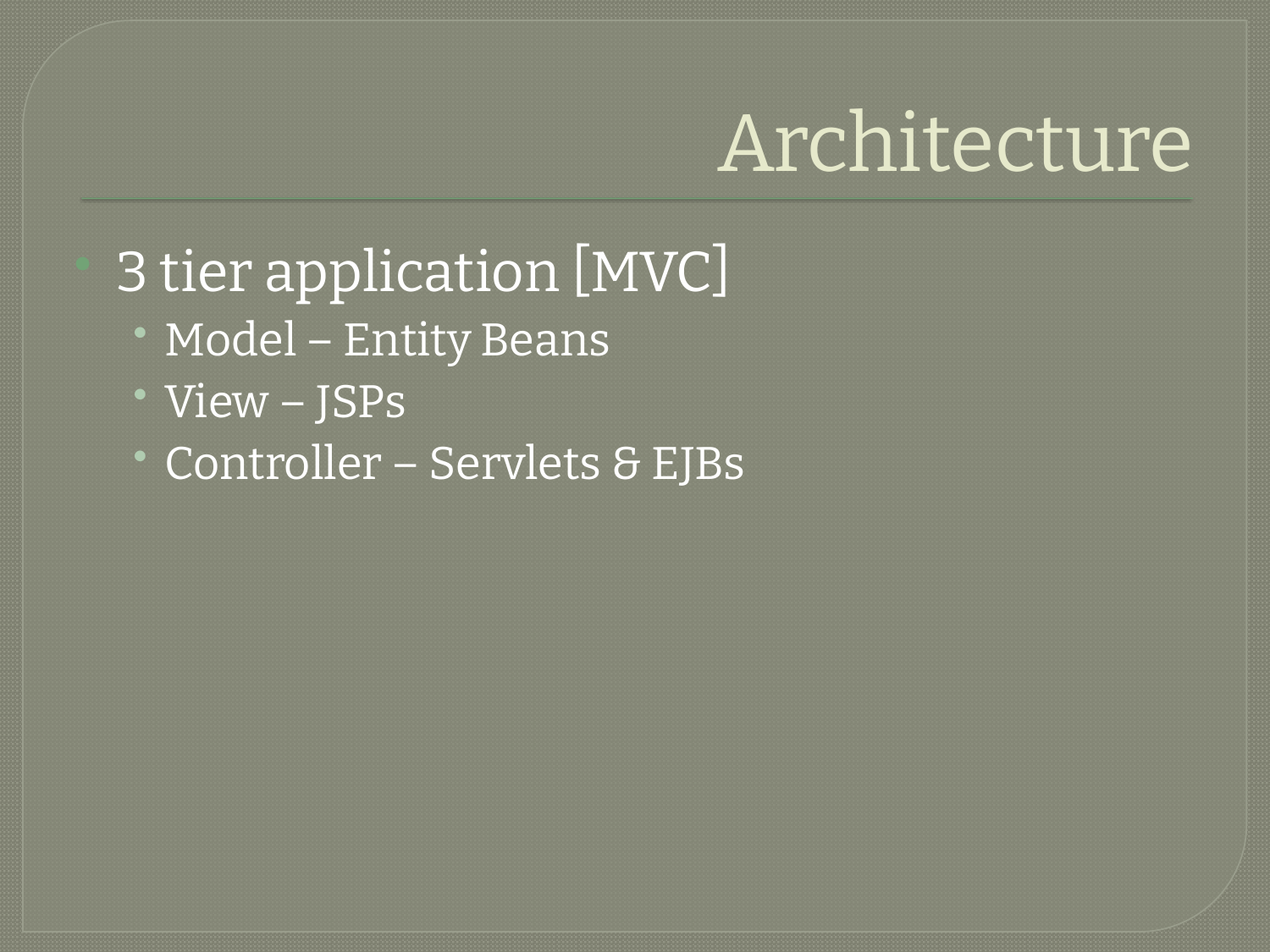

# Architecture
3 tier application [MVC]
Model – Entity Beans
View – JSPs
Controller – Servlets & EJBs